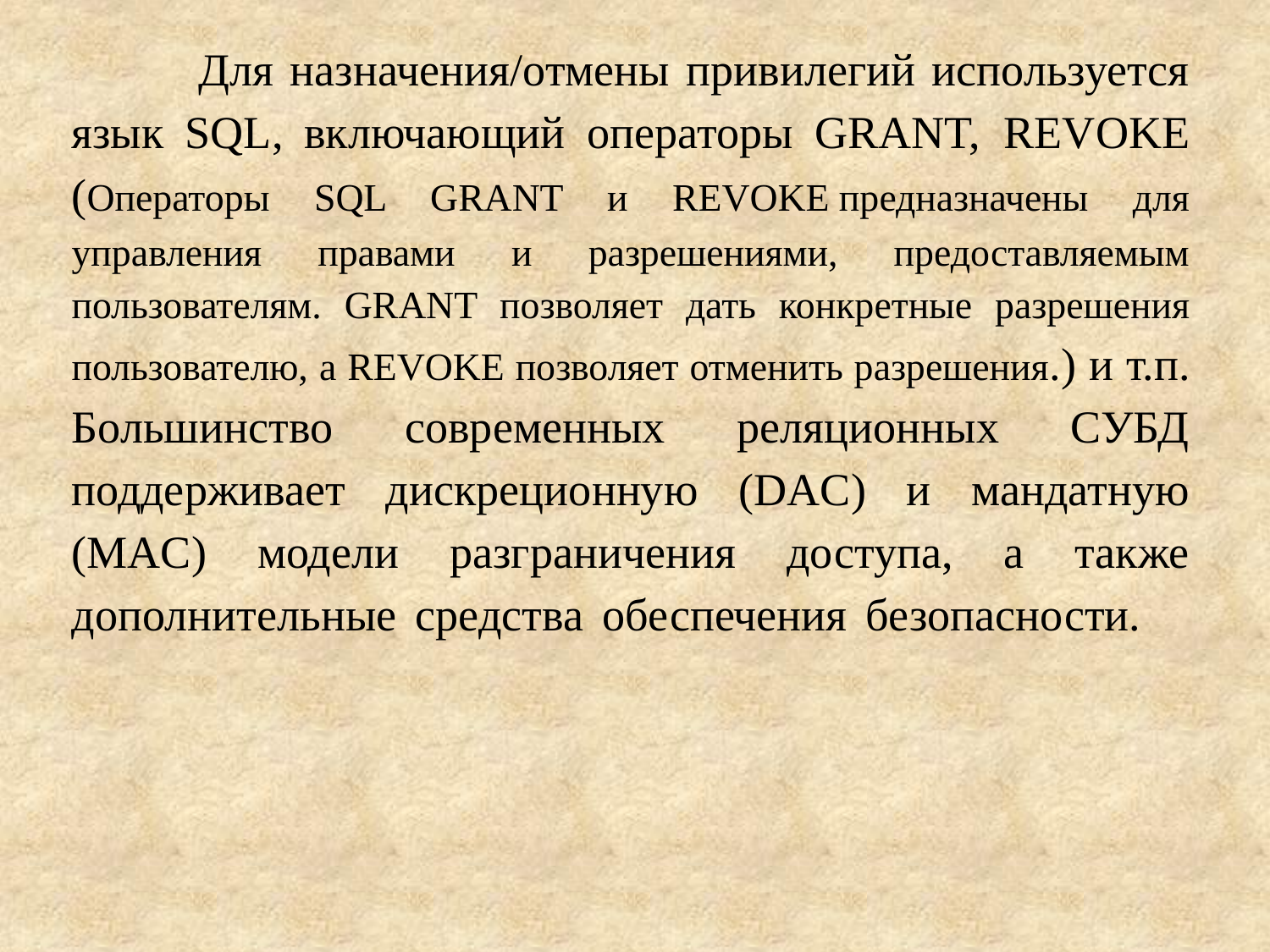

Для назначения/отмены привилегий используется язык SQL, включающий операторы GRANT, REVOKE (Операторы SQL GRANT и REVOKE предназначены для управления правами и разрешениями, предоставляемым пользователям. GRANT позволяет дать конкретные разрешения пользователю, а REVOKE позволяет отменить разрешения.) и т.п. Большинство современных реляционных СУБД поддерживает дискреционную (DAC) и мандатную (MAC) модели разграничения доступа, а также дополнительные средства обеспечения безопасности.